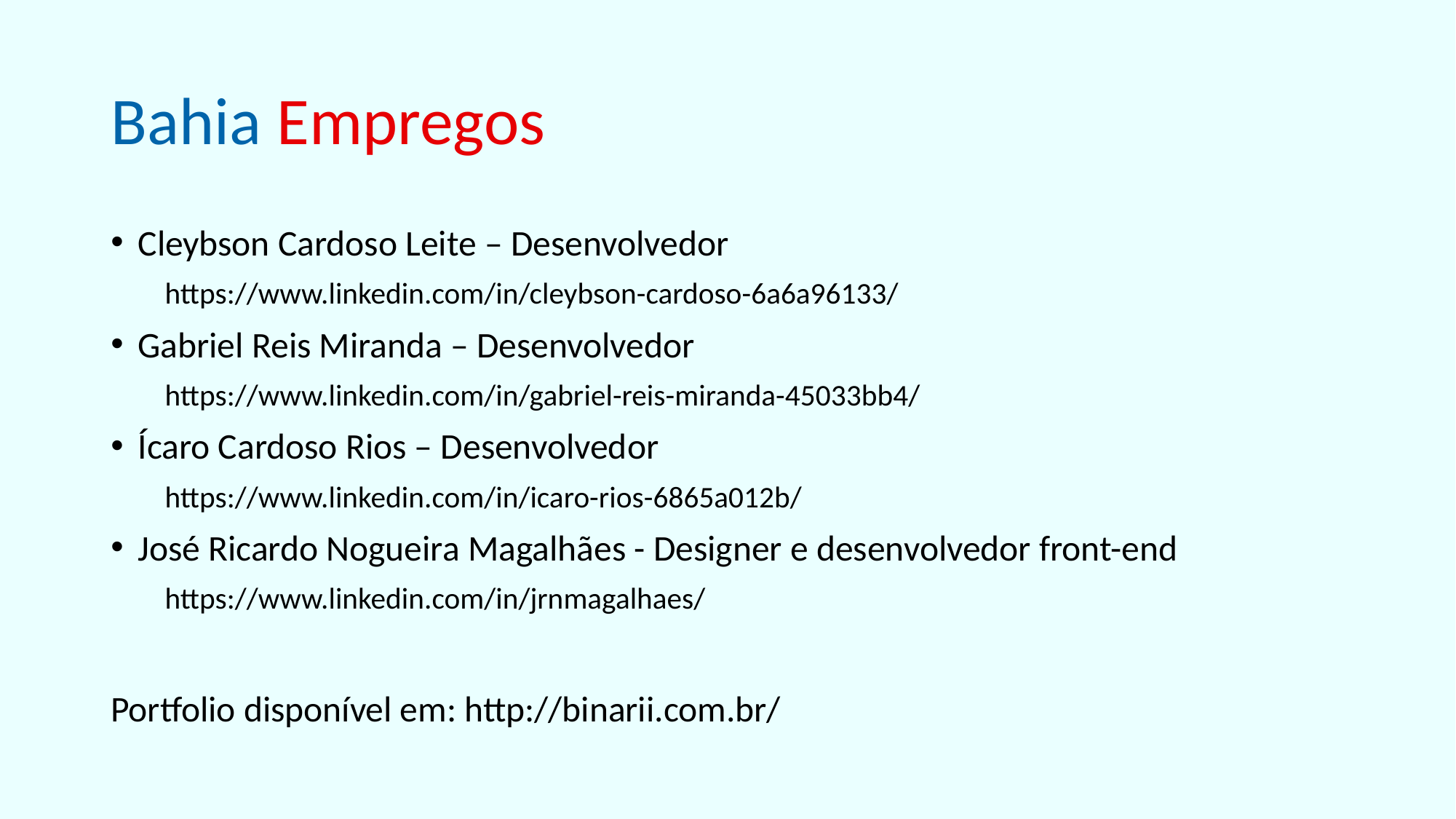

# Bahia Empregos
Cleybson Cardoso Leite – Desenvolvedor
https://www.linkedin.com/in/cleybson-cardoso-6a6a96133/
Gabriel Reis Miranda – Desenvolvedor
https://www.linkedin.com/in/gabriel-reis-miranda-45033bb4/
Ícaro Cardoso Rios – Desenvolvedor
https://www.linkedin.com/in/icaro-rios-6865a012b/
José Ricardo Nogueira Magalhães - Designer e desenvolvedor front-end
https://www.linkedin.com/in/jrnmagalhaes/

Portfolio disponível em: http://binarii.com.br/